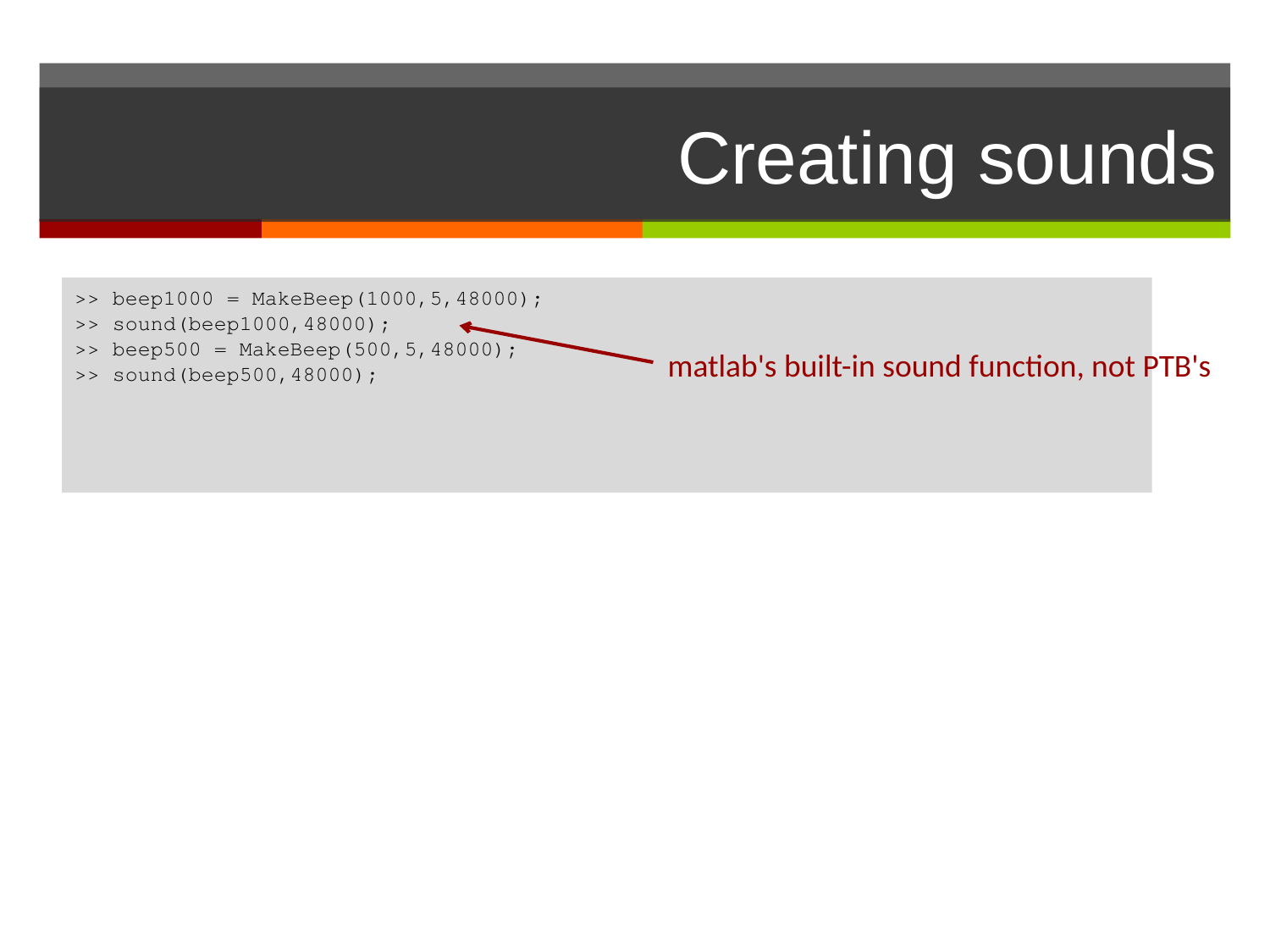

# Creating sounds
>> beep1000 = MakeBeep(1000,5,48000);
>> sound(beep1000,48000);
>> beep500 = MakeBeep(500,5,48000);
>> sound(beep500,48000);

matlab's built-in sound function, not PTB's